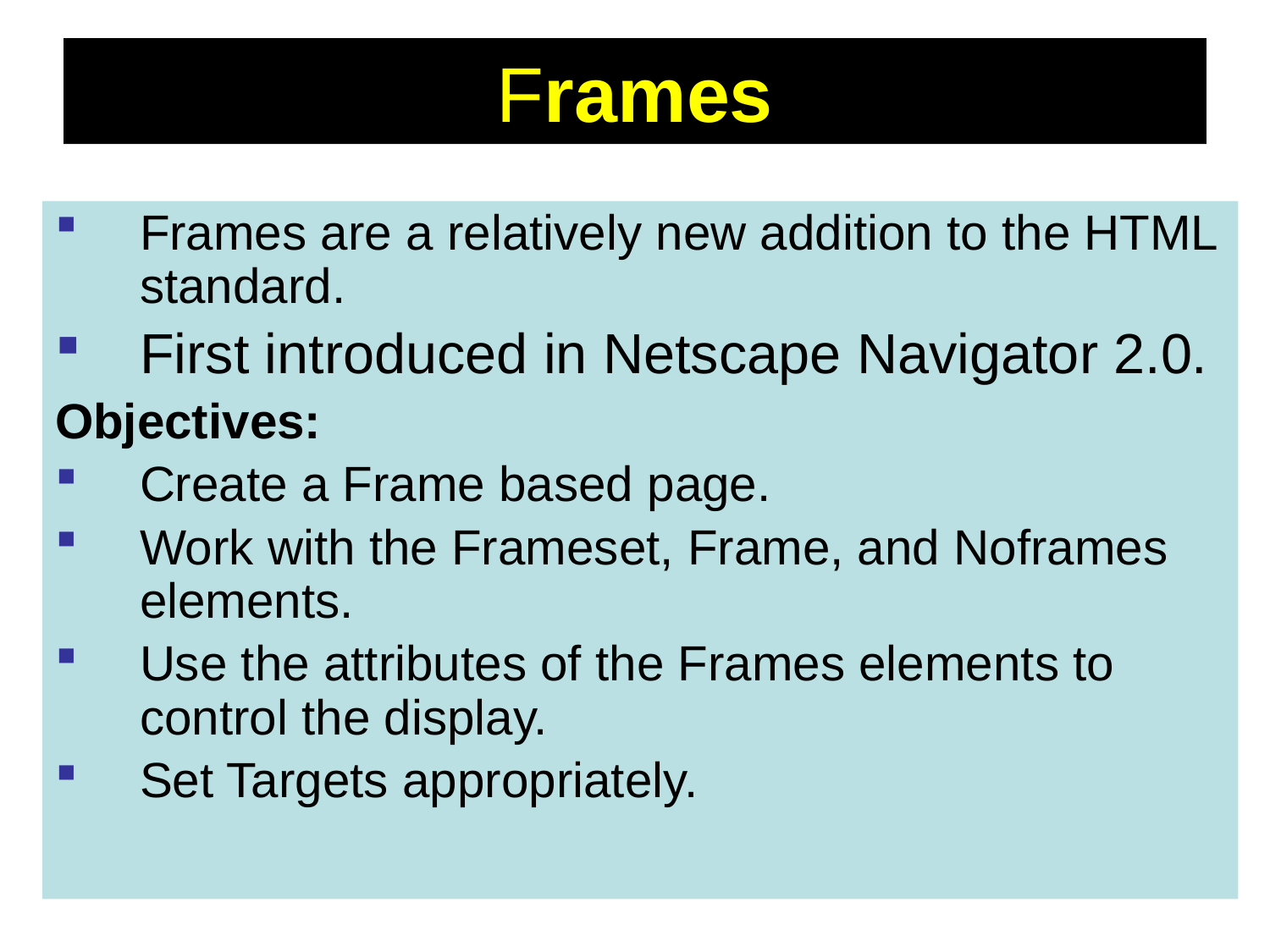

# Frames
Frames are a relatively new addition to the HTML standard.
First introduced in Netscape Navigator 2.0.
Objectives:
Create a Frame based page.
Work with the Frameset, Frame, and Noframes elements.
Use the attributes of the Frames elements to control the display.
Set Targets appropriately.

59